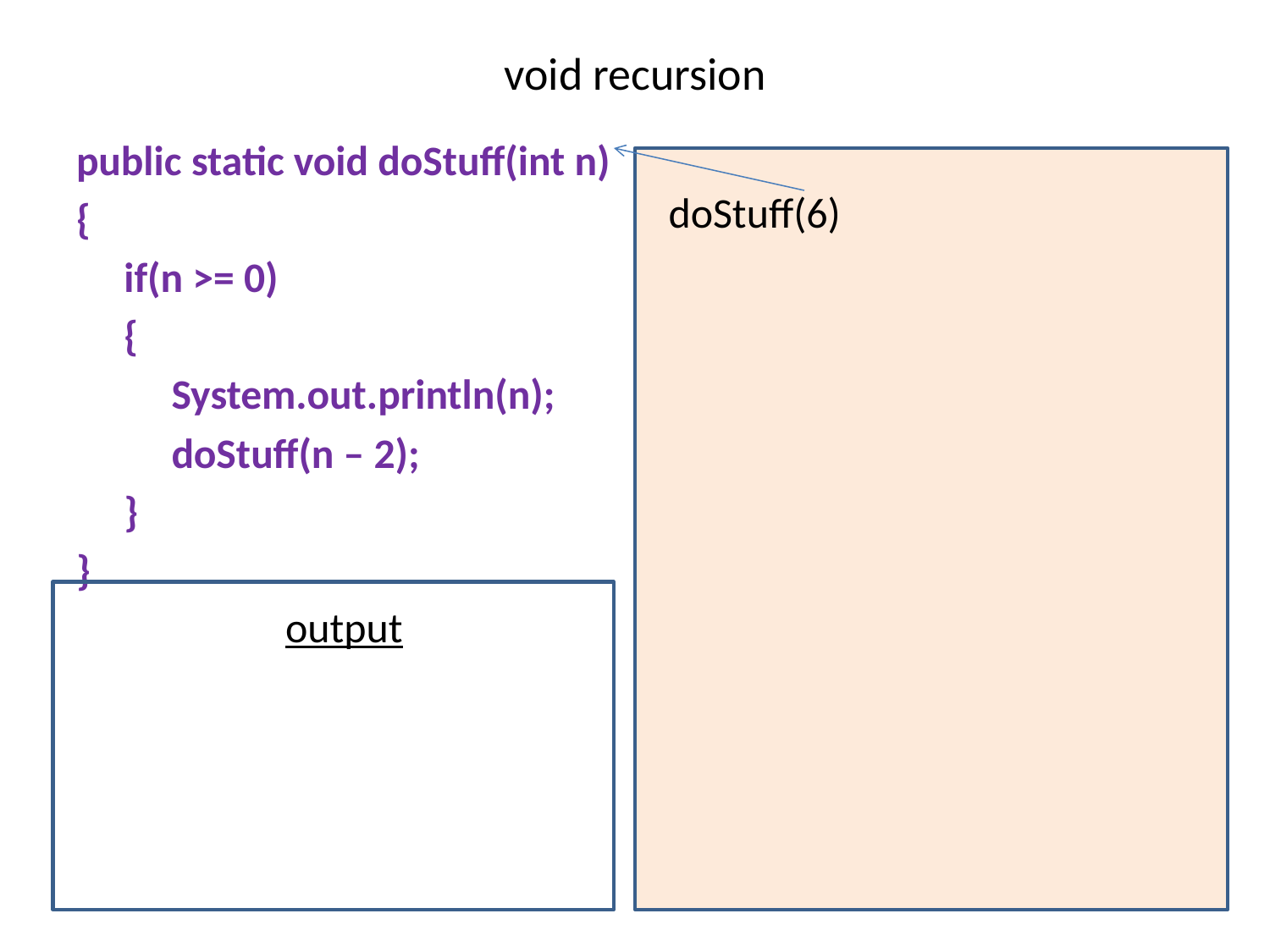

# void recursion
public static void doStuff(int n)
{
     if(n >= 0)
     {
          System.out.println(n);
          doStuff(n – 2);
     }
}

doStuff(6)

output